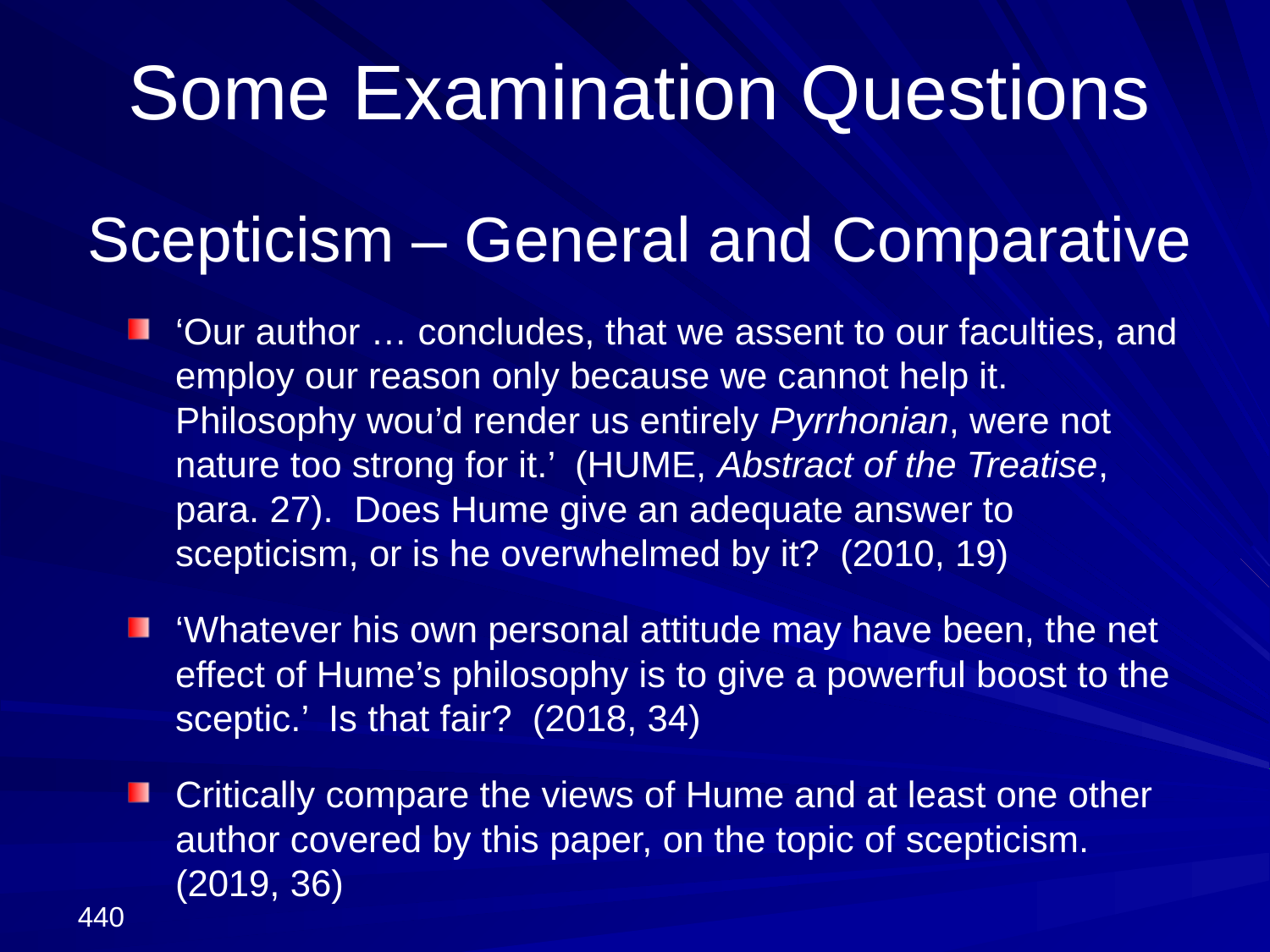

# Some Examination Questions Scepticism – General and Comparative
‘Our author … concludes, that we assent to our faculties, and employ our reason only because we cannot help it.  Philosophy wou’d render us entirely Pyrrhonian, were not nature too strong for it.’  (HUME, Abstract of the Treatise, para. 27).  Does Hume give an adequate answer to scepticism, or is he overwhelmed by it?  (2010, 19)
‘Whatever his own personal attitude may have been, the net effect of Hume’s philosophy is to give a powerful boost to the sceptic.’  Is that fair?  (2018, 34)
Critically compare the views of Hume and at least one other author covered by this paper, on the topic of scepticism.  (2019, 36)

440